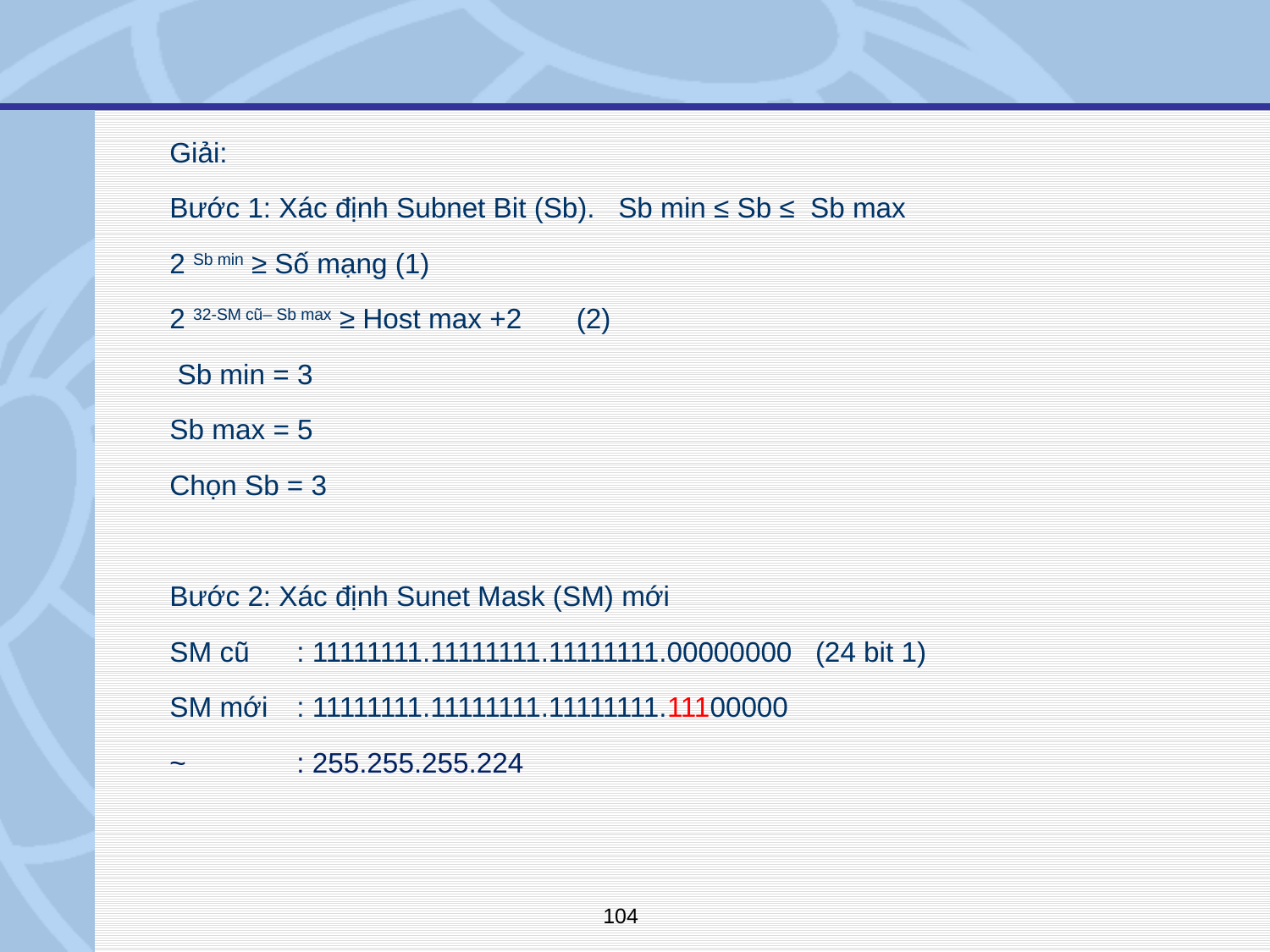

Giải:
Bước 1: Xác định Subnet Bit (Sb).   Sb min ≤ Sb ≤  Sb max
2 Sb min ≥ Số mạng (1)
2 32-SM cũ– Sb max ≥ Host max +2       (2)
 Sb min = 3
Sb max = 5
Chọn Sb = 3

Bước 2: Xác định Sunet Mask (SM) mới
SM cũ	: 11111111.11111111.11111111.00000000   (24 bit 1)
SM mới	: 11111111.11111111.11111111.11100000
~	: 255.255.255.224